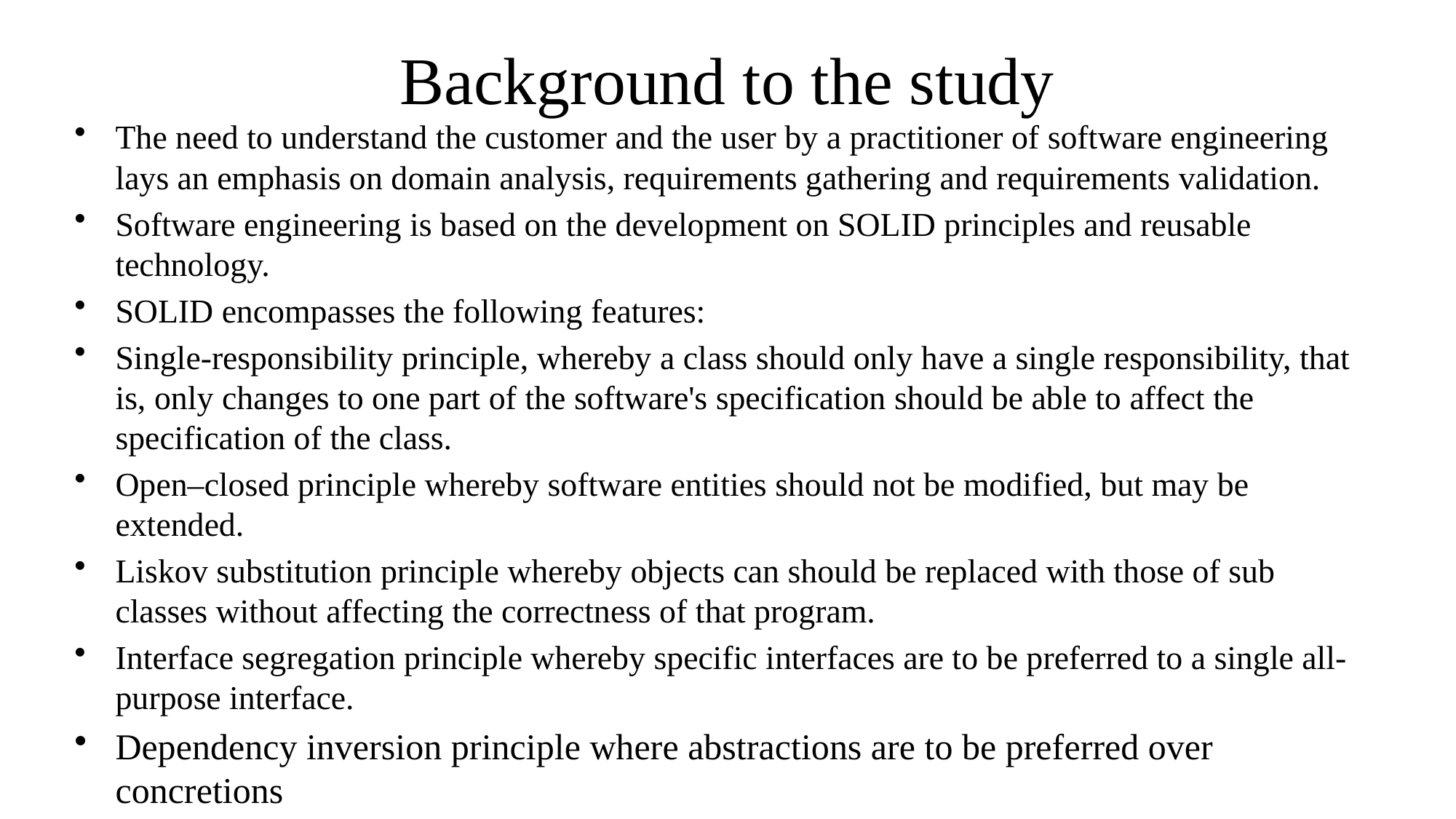

# Background to the study
The need to understand the customer and the user by a practitioner of software engineering lays an emphasis on domain analysis, requirements gathering and requirements validation.
Software engineering is based on the development on SOLID principles and reusable technology.
SOLID encompasses the following features:
Single-responsibility principle, whereby a class should only have a single responsibility, that is, only changes to one part of the software's specification should be able to affect the specification of the class.
Open–closed principle whereby software entities should not be modified, but may be extended.
Liskov substitution principle whereby objects can should be replaced with those of sub classes without affecting the correctness of that program.
Interface segregation principle whereby specific interfaces are to be preferred to a single all-purpose interface.
Dependency inversion principle where abstractions are to be preferred over concretions